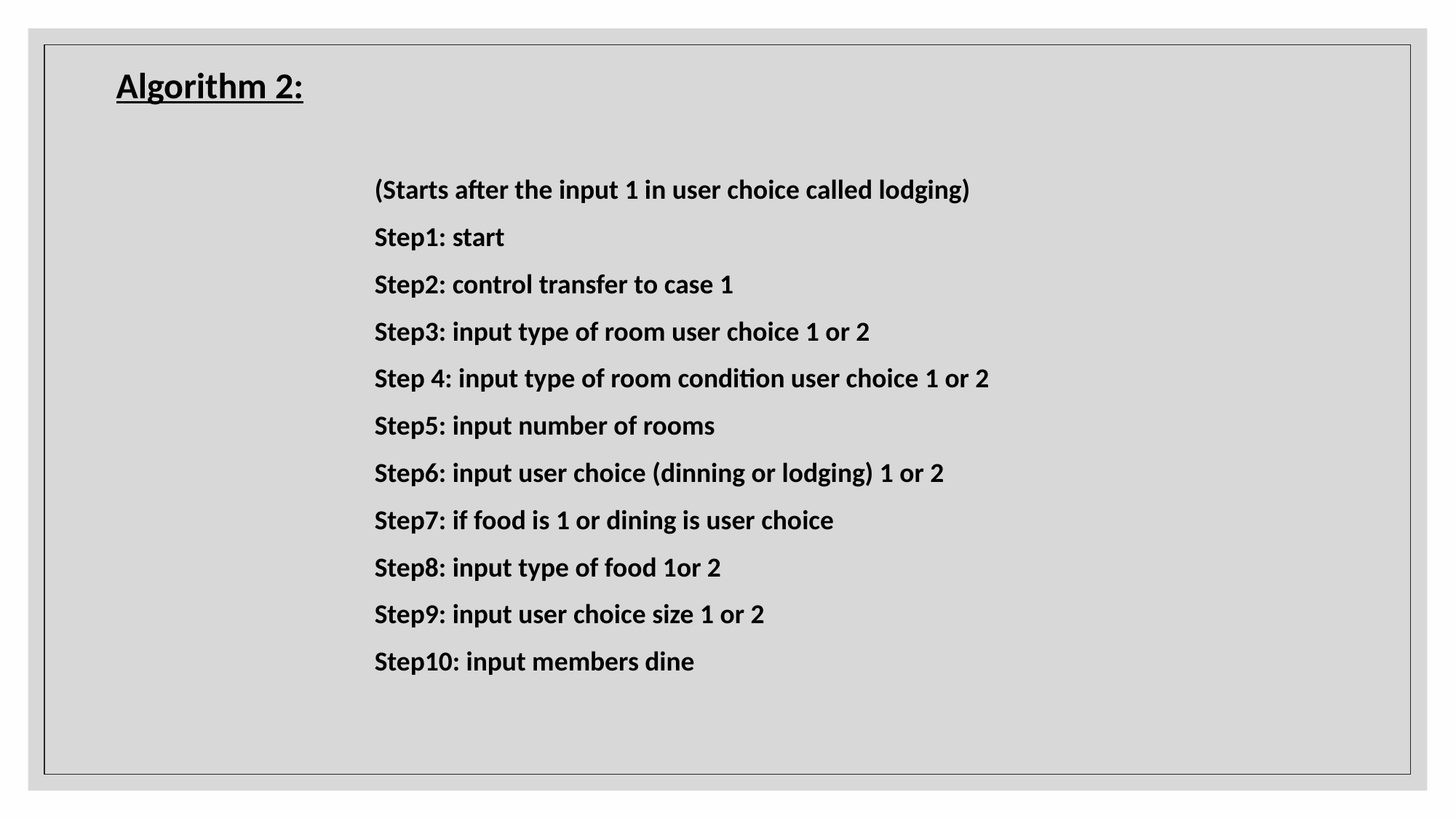

Algorithm 2:
(Starts after the input 1 in user choice called lodging)
Step1: start
Step2: control transfer to case 1
Step3: input type of room user choice 1 or 2
Step 4: input type of room condition user choice 1 or 2
Step5: input number of rooms
Step6: input user choice (dinning or lodging) 1 or 2
Step7: if food is 1 or dining is user choice
Step8: input type of food 1or 2
Step9: input user choice size 1 or 2
Step10: input members dine